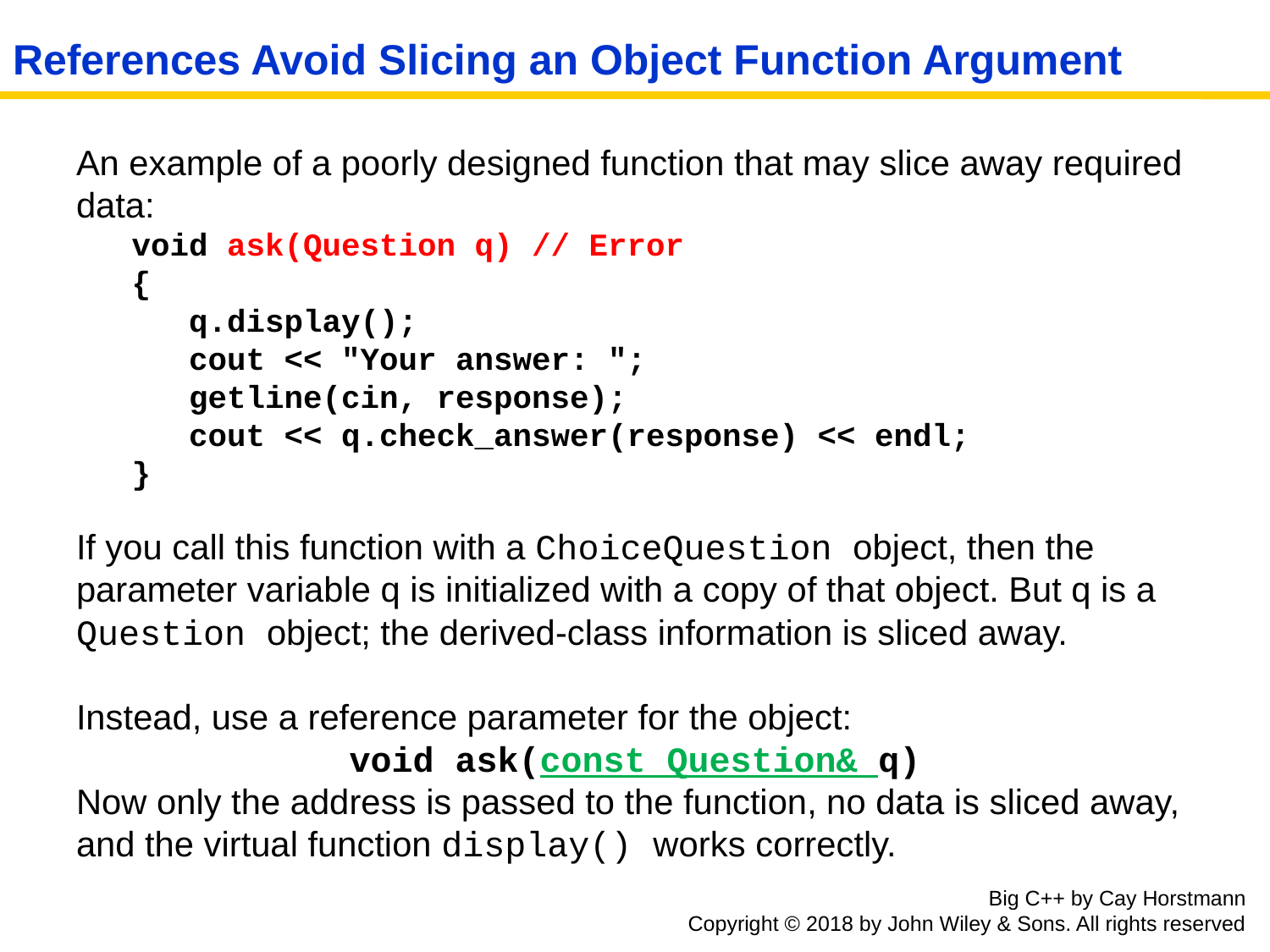

# References Avoid Slicing an Object Function Argument
An example of a poorly designed function that may slice away required data:
void ask(Question q) // Error
{
   q.display();
   cout << "Your answer: ";
   getline(cin, response);
   cout << q.check_answer(response) << endl;
}

If you call this function with a ChoiceQuestion object, then the parameter variable q is initialized with a copy of that object. But q is a Question object; the derived-class information is sliced away.

Instead, use a reference parameter for the object:
void ask(const Question& q)
Now only the address is passed to the function, no data is sliced away, and the virtual function display() works correctly.
Big C++ by Cay Horstmann
Copyright © 2018 by John Wiley & Sons. All rights reserved